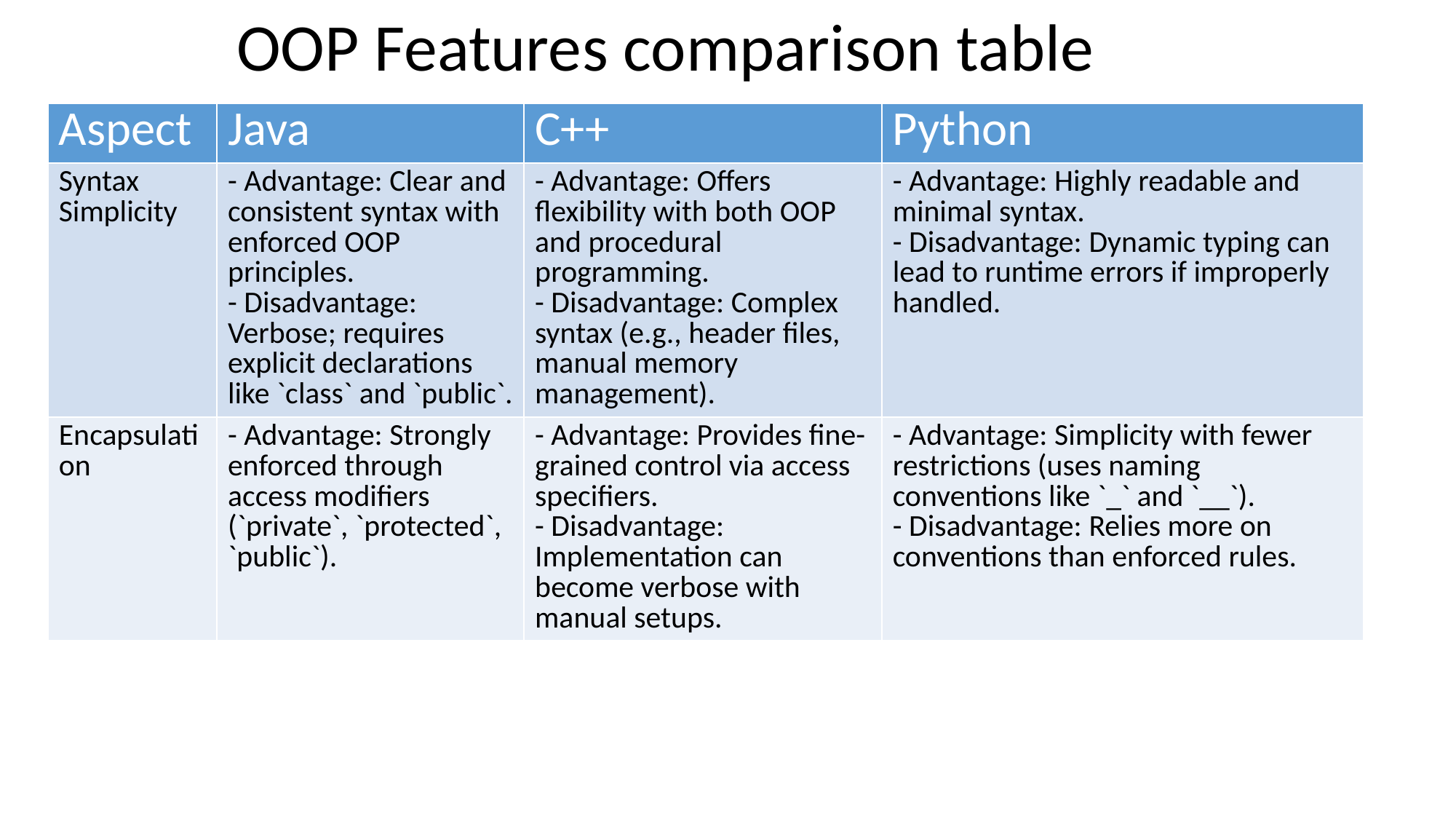

# OOP Features comparison table
| Aspect | Java | C++ | Python |
| --- | --- | --- | --- |
| Syntax Simplicity | - Advantage: Clear and consistent syntax with enforced OOP principles. - Disadvantage: Verbose; requires explicit declarations like `class` and `public`. | - Advantage: Offers flexibility with both OOP and procedural programming. - Disadvantage: Complex syntax (e.g., header files, manual memory management). | - Advantage: Highly readable and minimal syntax. - Disadvantage: Dynamic typing can lead to runtime errors if improperly handled. |
| Encapsulation | - Advantage: Strongly enforced through access modifiers (`private`, `protected`, `public`). | - Advantage: Provides fine-grained control via access specifiers. - Disadvantage: Implementation can become verbose with manual setups. | - Advantage: Simplicity with fewer restrictions (uses naming conventions like `\_` and `\_\_`). - Disadvantage: Relies more on conventions than enforced rules. |